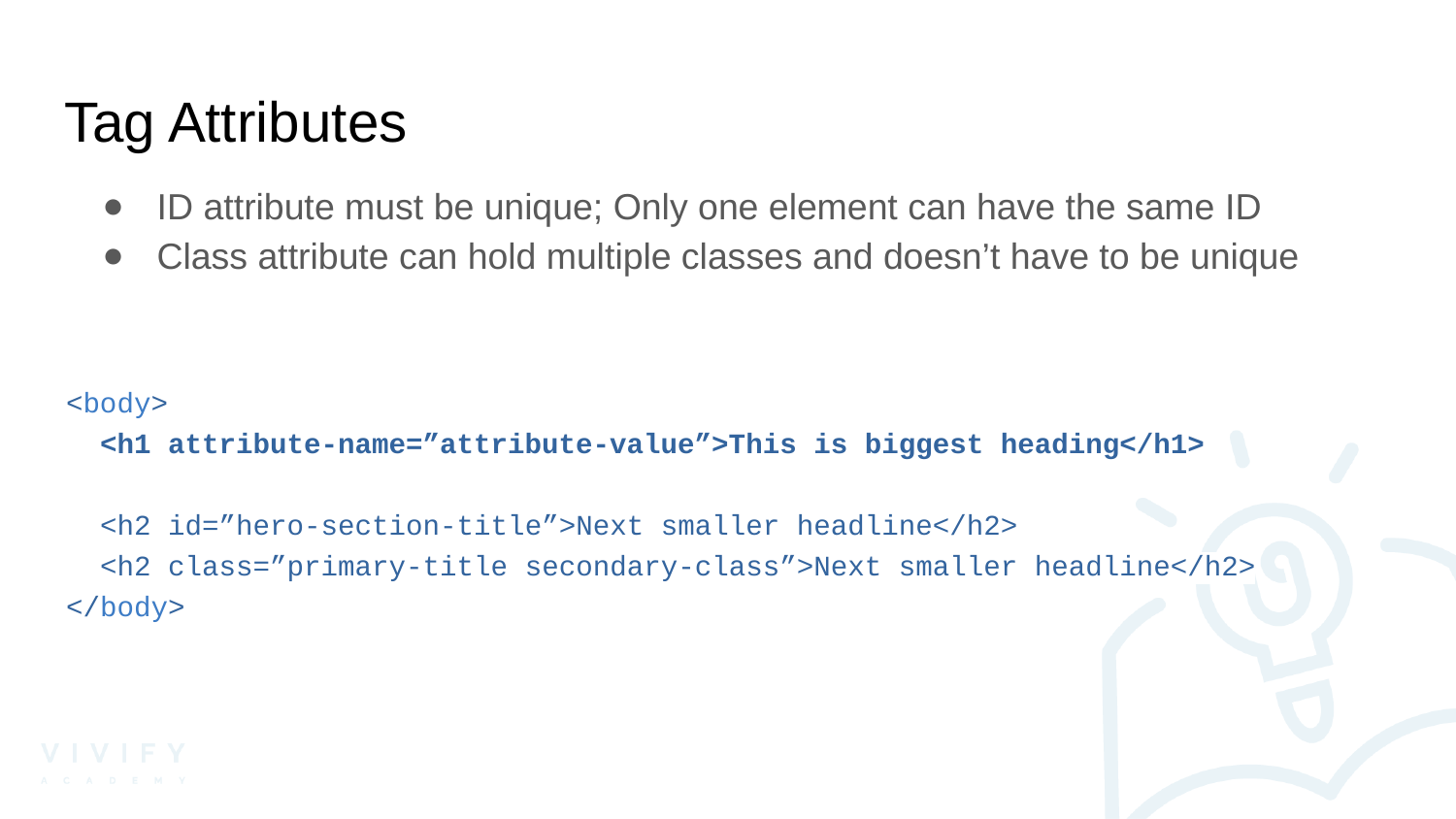

# Tag Attributes
ID attribute must be unique; Only one element can have the same ID
Class attribute can hold multiple classes and doesn’t have to be unique
<body>
  <h1 attribute-name=”attribute-value”>This is biggest heading</h1>
  <h2 id=”hero-section-title”>Next smaller headline</h2>
  <h2 class=”primary-title secondary-class”>Next smaller headline</h2>
</body>